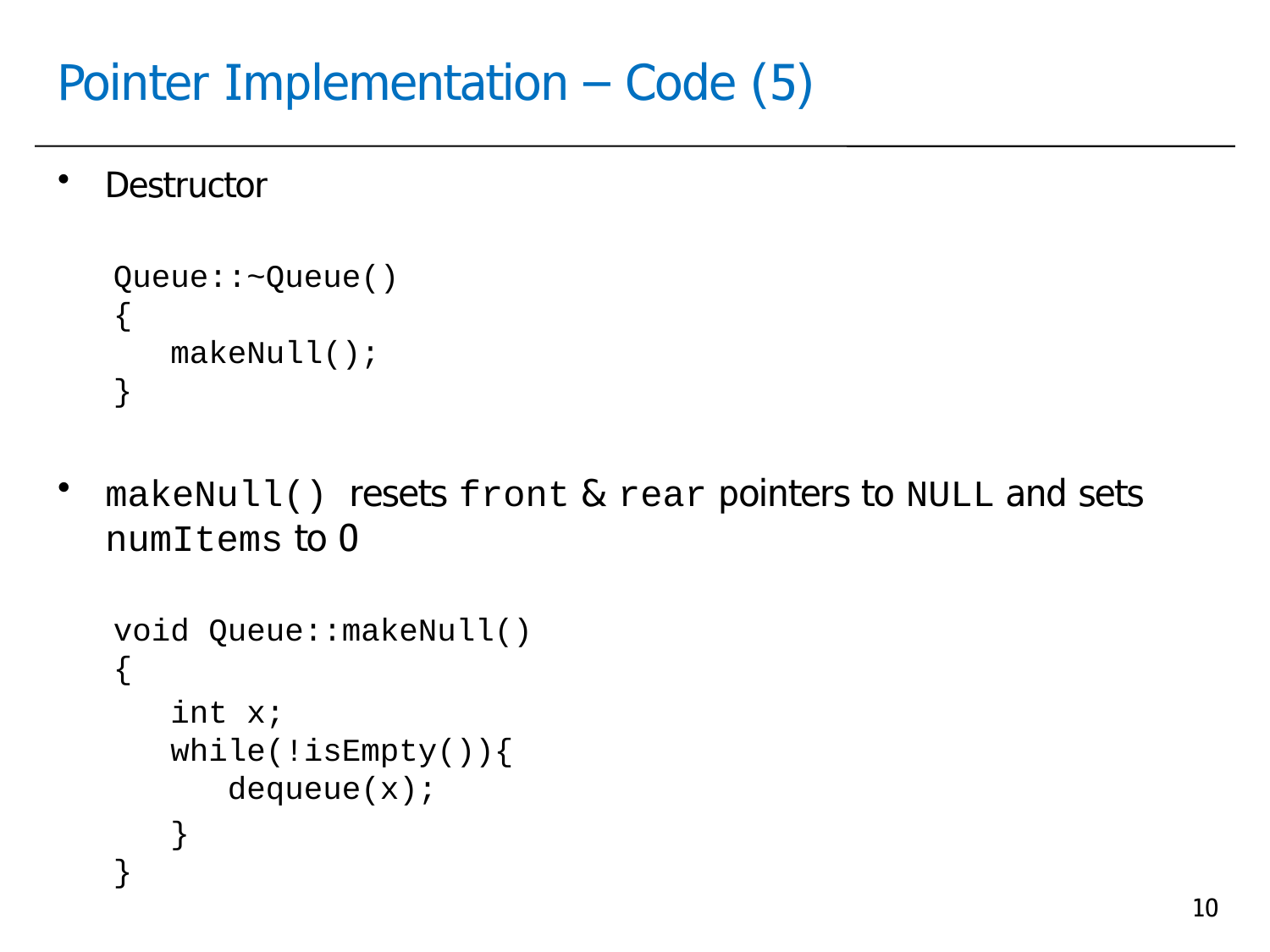

# Pointer Implementation – Code (5)
Destructor

Queue::~Queue()
{
   makeNull();
}

makeNull() resets front & rear pointers to NULL and sets numItems to 0

void Queue::makeNull()
{
   int x;
   while(!isEmpty()){
      dequeue(x);
   }
}

10